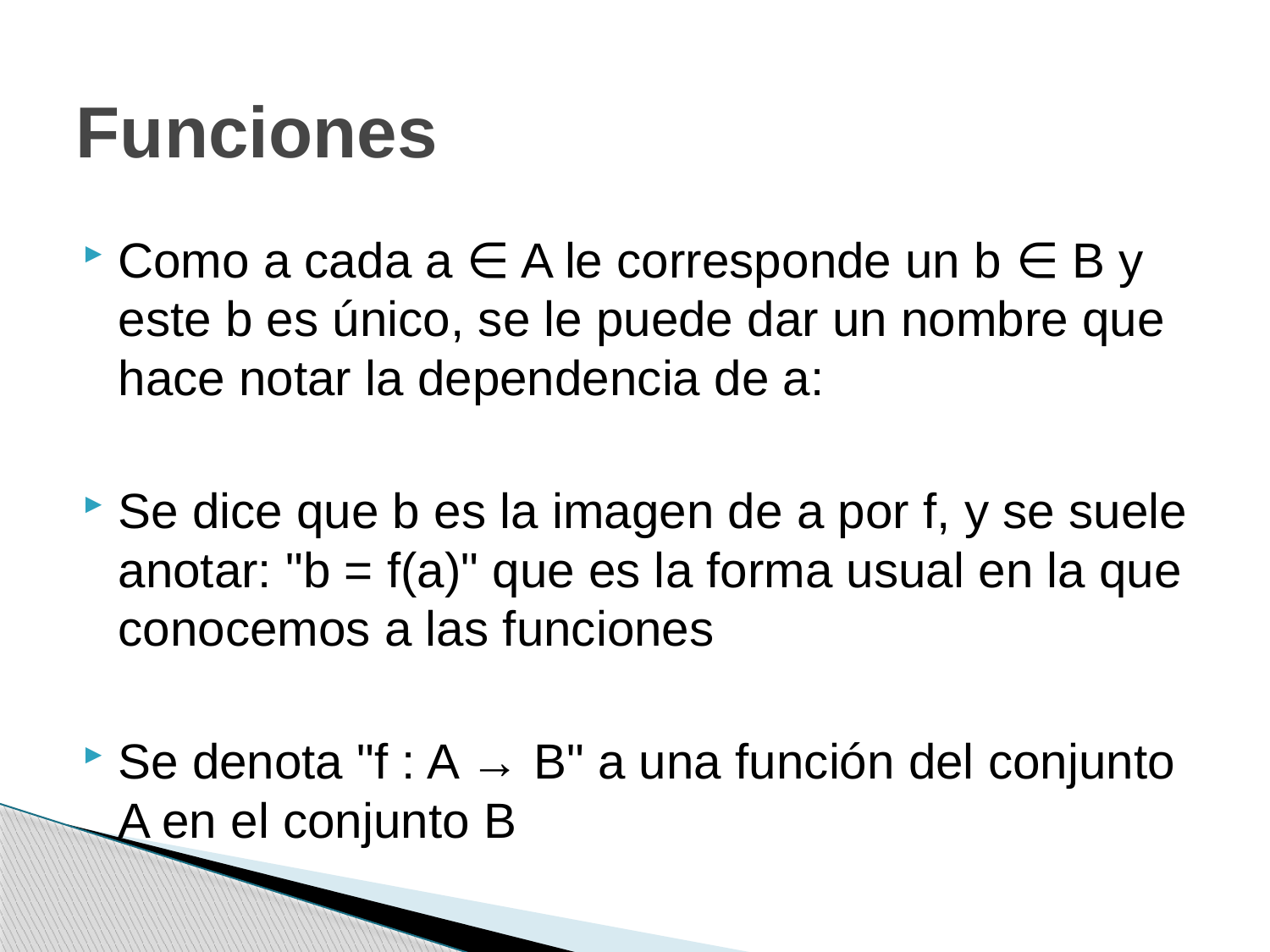

# Funciones
Como a cada a ∈ A le corresponde un b ∈ B y este b es único, se le puede dar un nombre que hace notar la dependencia de a:

Se dice que b es la imagen de a por f, y se suele anotar: "b = f(a)" que es la forma usual en la que conocemos a las funciones

Se denota "f : A → B" a una función del conjunto A en el conjunto B